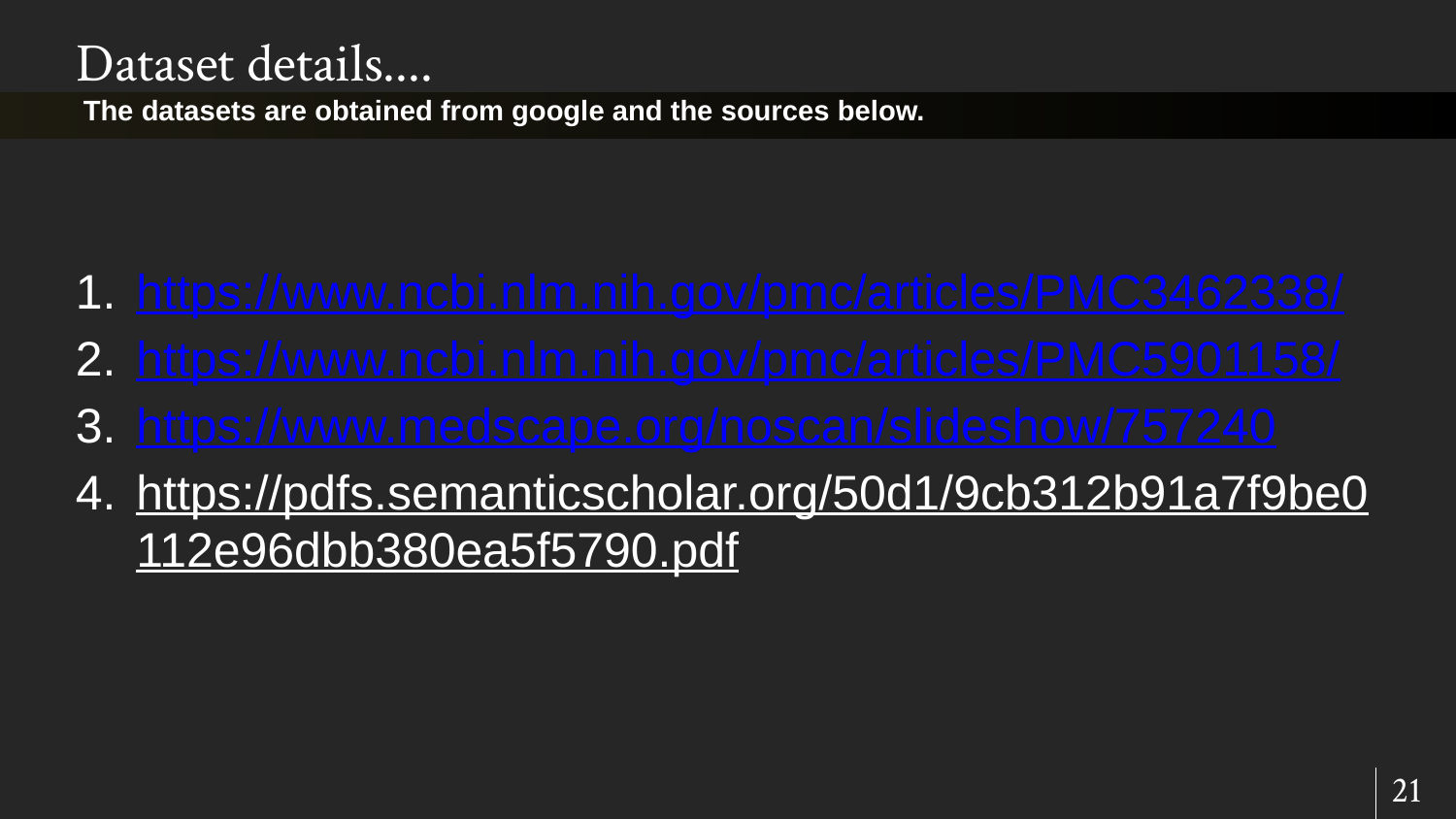

Dataset details....
The datasets are obtained from google and the sources below.

https://www.ncbi.nlm.nih.gov/pmc/articles/PMC3462338/
https://www.ncbi.nlm.nih.gov/pmc/articles/PMC5901158/
https://www.medscape.org/noscan/slideshow/757240
https://pdfs.semanticscholar.org/50d1/9cb312b91a7f9be0112e96dbb380ea5f5790.pdf

21